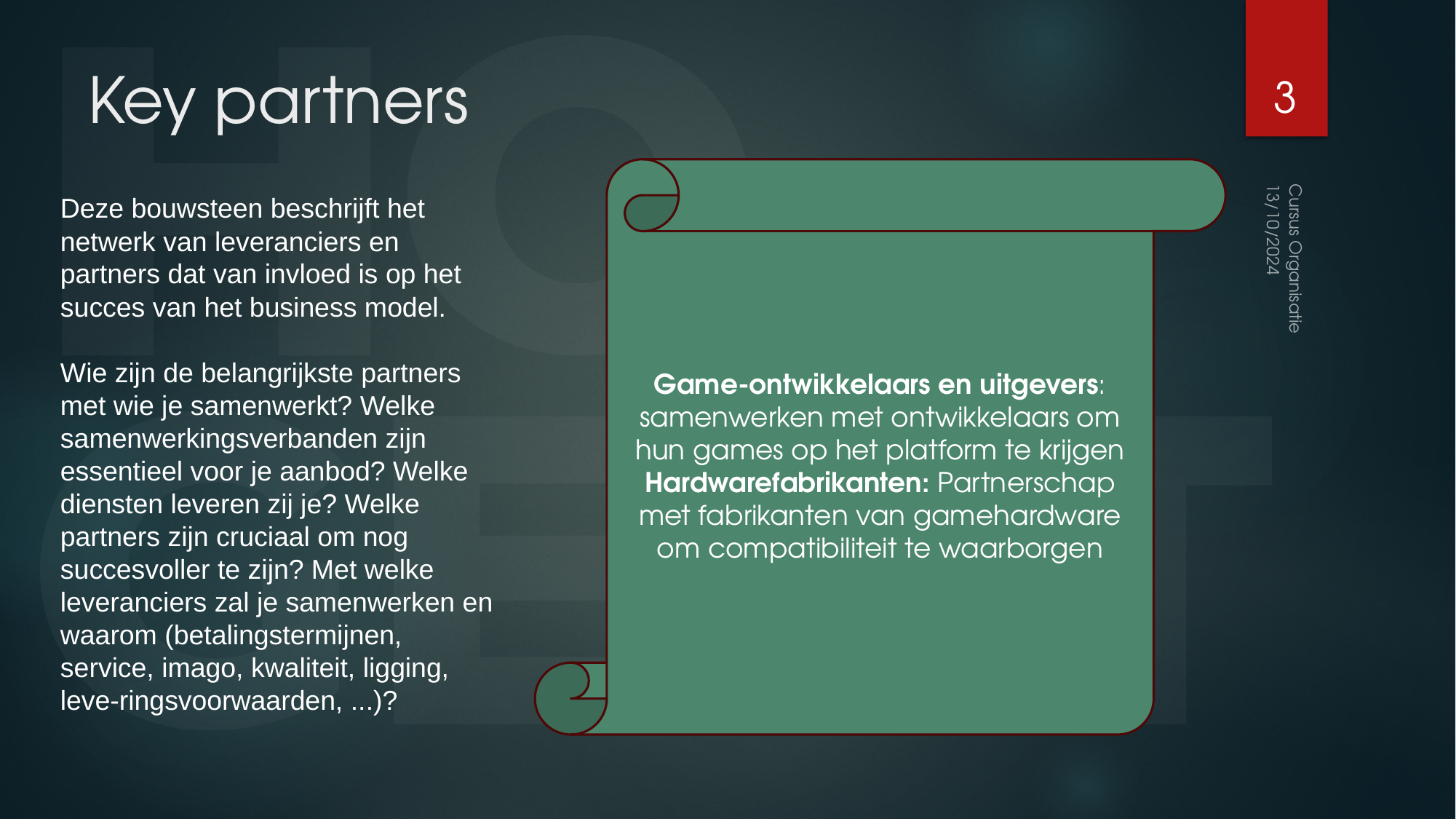

3
# Key partners
Game-ontwikkelaars en uitgevers: samenwerken met ontwikkelaars om hun games op het platform te krijgen
Hardwarefabrikanten: Partnerschap met fabrikanten van gamehardware om compatibiliteit te waarborgen
Deze bouwsteen beschrijft het netwerk van leveranciers en partners dat van invloed is op het succes van het business model.

Wie zijn de belangrijkste partners met wie je samenwerkt? Welke samenwerkingsverbanden zijn essentieel voor je aanbod? Welke diensten leveren zij je? Welke partners zijn cruciaal om nog succesvoller te zijn? Met welke leveranciers zal je samenwerken en waarom (betalingstermijnen, service, imago, kwaliteit, ligging, leve-ringsvoorwaarden, ...)?
13/10/2024
Cursus Organisatie